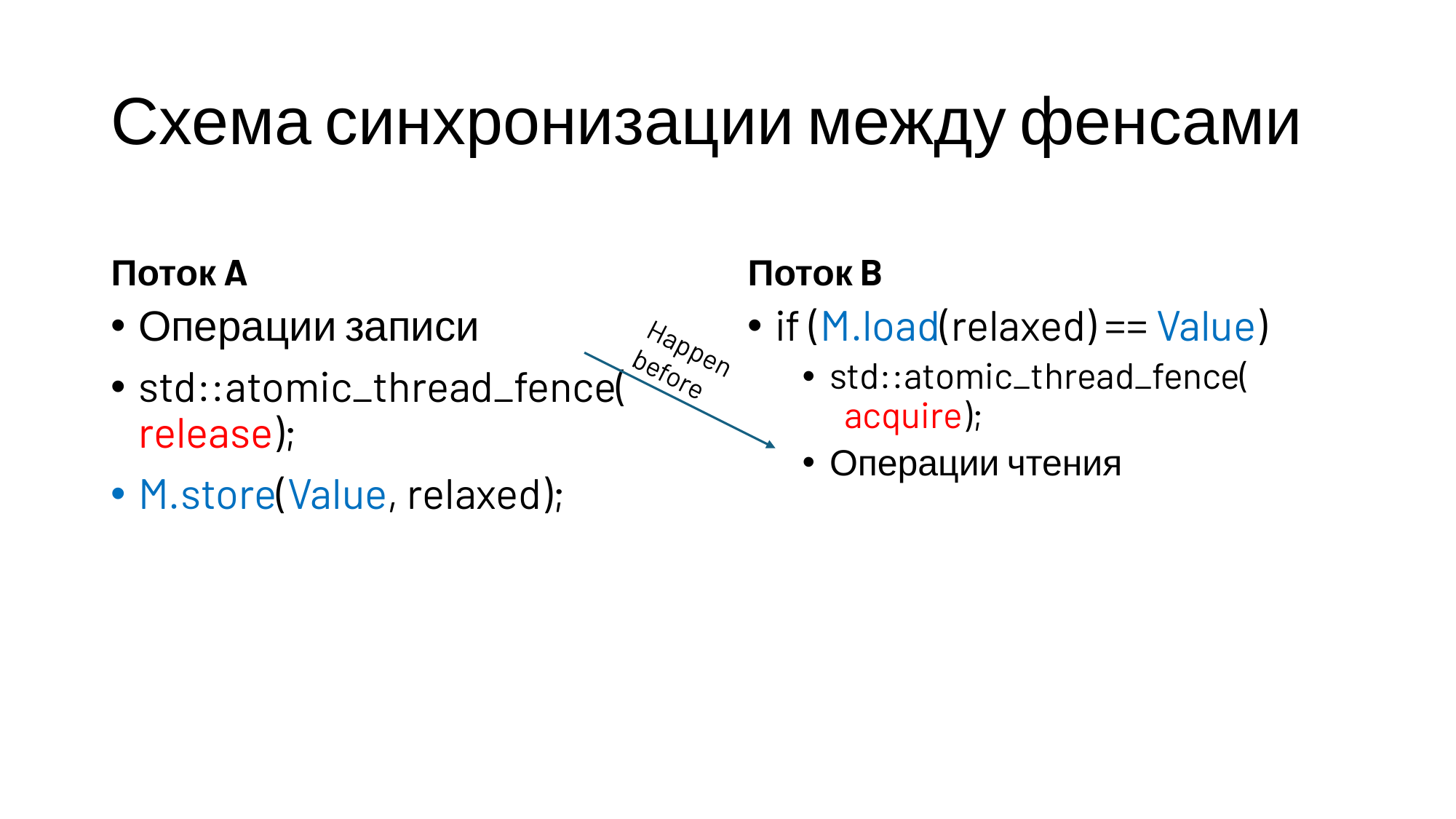

# Схема синхронизации между фенсами
Поток A
Поток B
Операции записи
std::atomic_thread_fence(
release);
M.store(Value, relaxed);
if (M.load(relaxed) == Value)
std::atomic_thread_fence(
  acquire);
Операции чтения
Happen before